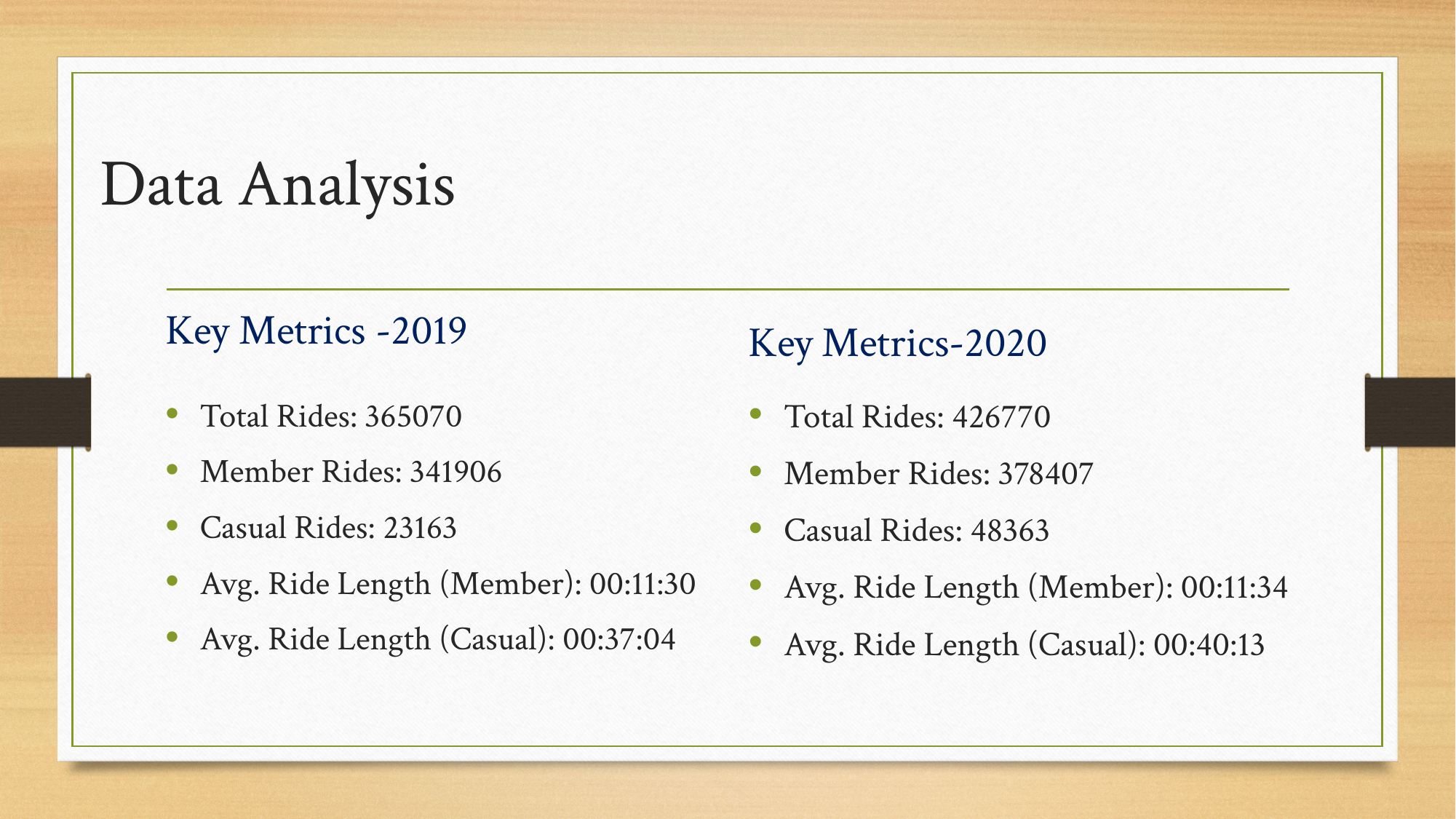

# Data Analysis

Key Metrics -2019

Key Metrics-2020
Total Rides: 365070
Member Rides: 341906
Casual Rides: 23163
Avg. Ride Length (Member): 00:11:30
Avg. Ride Length (Casual): 00:37:04

Total Rides: 426770
Member Rides: 378407
Casual Rides: 48363
Avg. Ride Length (Member): 00:11:34
Avg. Ride Length (Casual): 00:40:13